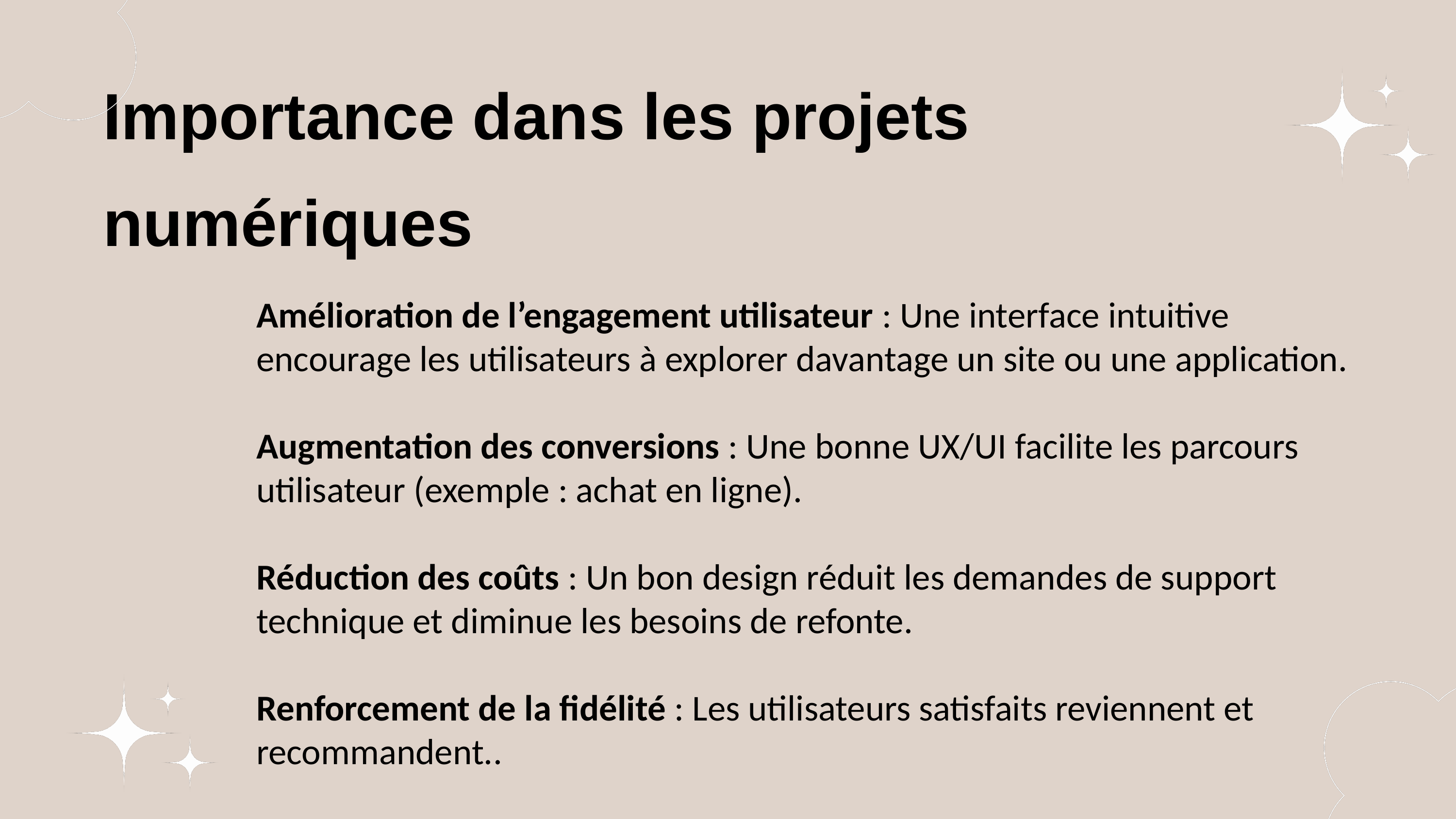

Importance dans les projets numériques

Amélioration de l’engagement utilisateur : Une interface intuitive encourage les utilisateurs à explorer davantage un site ou une application.

Augmentation des conversions : Une bonne UX/UI facilite les parcours utilisateur (exemple : achat en ligne).

Réduction des coûts : Un bon design réduit les demandes de support technique et diminue les besoins de refonte.

Renforcement de la fidélité : Les utilisateurs satisfaits reviennent et recommandent..